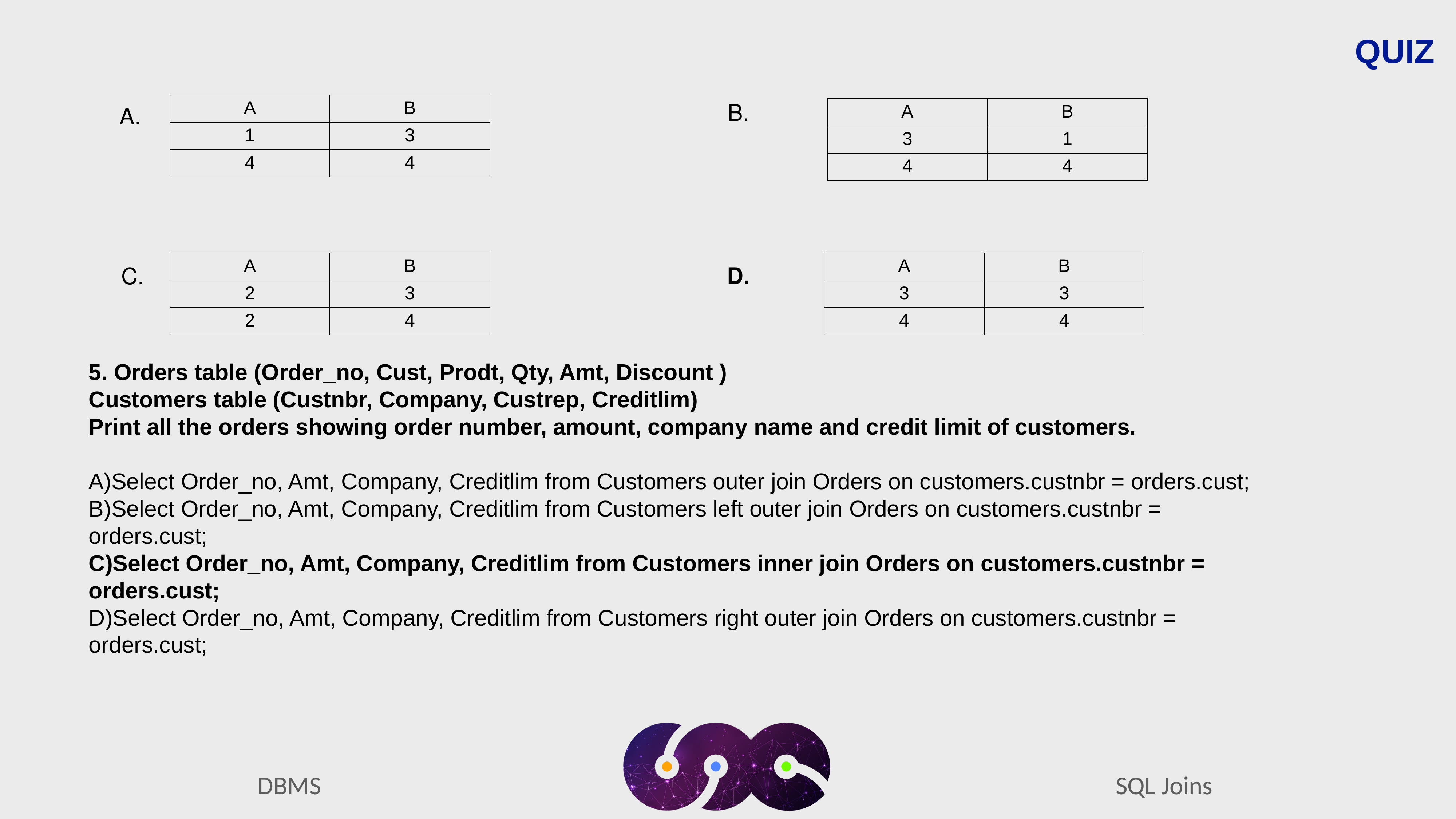

QUIZ

| A | B |
| --- | --- |
| 1 | 3 |
| 4 | 4 |
B.
A.
| A | B |
| --- | --- |
| 3 | 1 |
| 4 | 4 |
| A | B |
| --- | --- |
| 2 | 3 |
| 2 | 4 |
| A | B |
| --- | --- |
| 3 | 3 |
| 4 | 4 |
D.
C.
5. Orders table (Order_no, Cust, Prodt, Qty, Amt, Discount )
Customers table (Custnbr, Company, Custrep, Creditlim)
Print all the orders showing order number, amount, company name and credit limit of customers.
A)Select Order_no, Amt, Company, Creditlim from Customers outer join Orders on customers.custnbr = orders.cust;
B)Select Order_no, Amt, Company, Creditlim from Customers left outer join Orders on customers.custnbr = orders.cust;
C)Select Order_no, Amt, Company, Creditlim from Customers inner join Orders on customers.custnbr = orders.cust;
D)Select Order_no, Amt, Company, Creditlim from Customers right outer join Orders on customers.custnbr = orders.cust;
SQL Joins